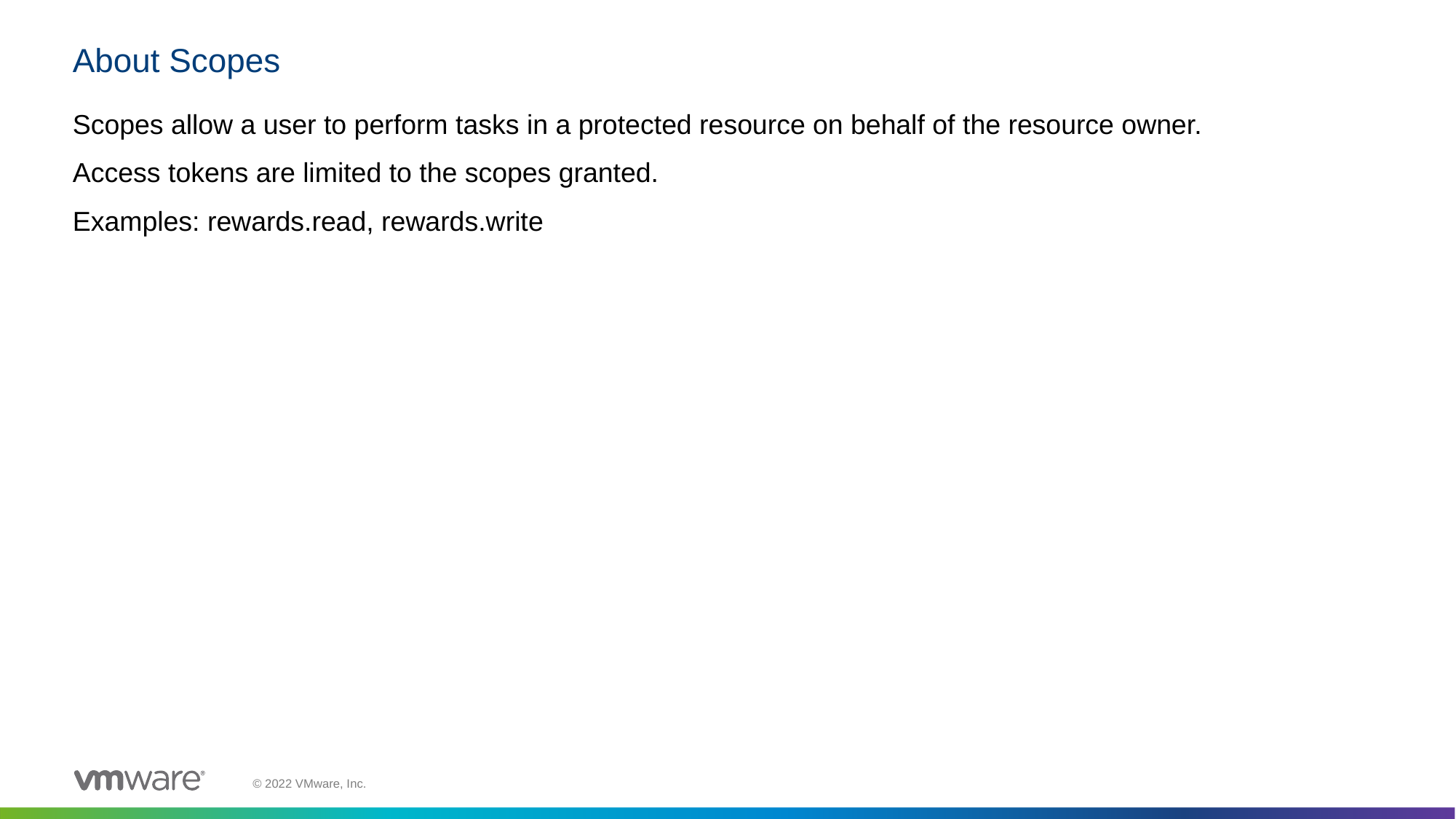

# About Scopes
Scopes allow a user to perform tasks in a protected resource on behalf of the resource owner.
Access tokens are limited to the scopes granted.
Examples: rewards.read, rewards.write

M02_Spring Security Fundamentals      |     1 - 31